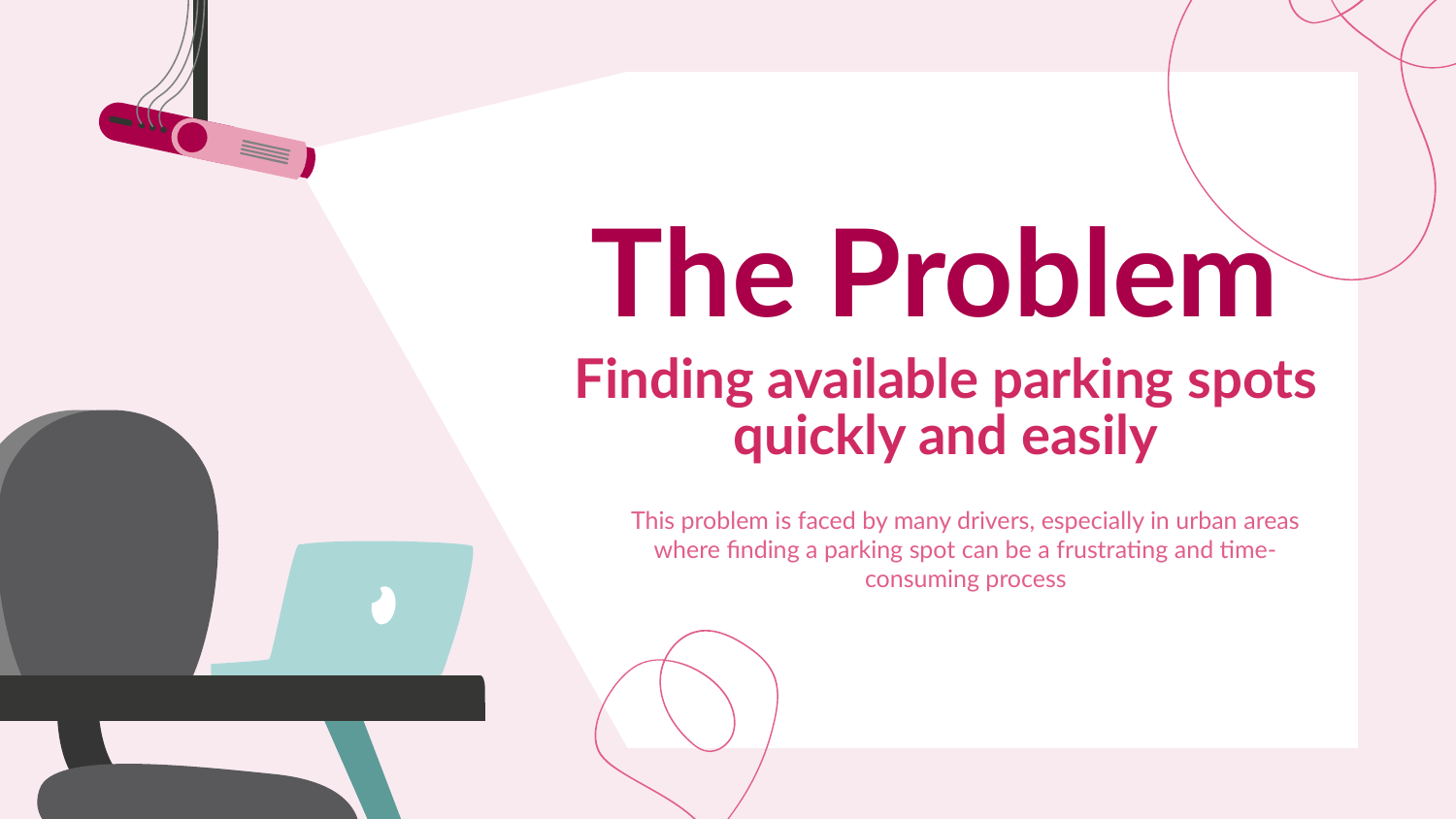

The Problem
# Finding available parking spots quickly and easily

This problem is faced by many drivers, especially in urban areas where finding a parking spot can be a frustrating and time-consuming process